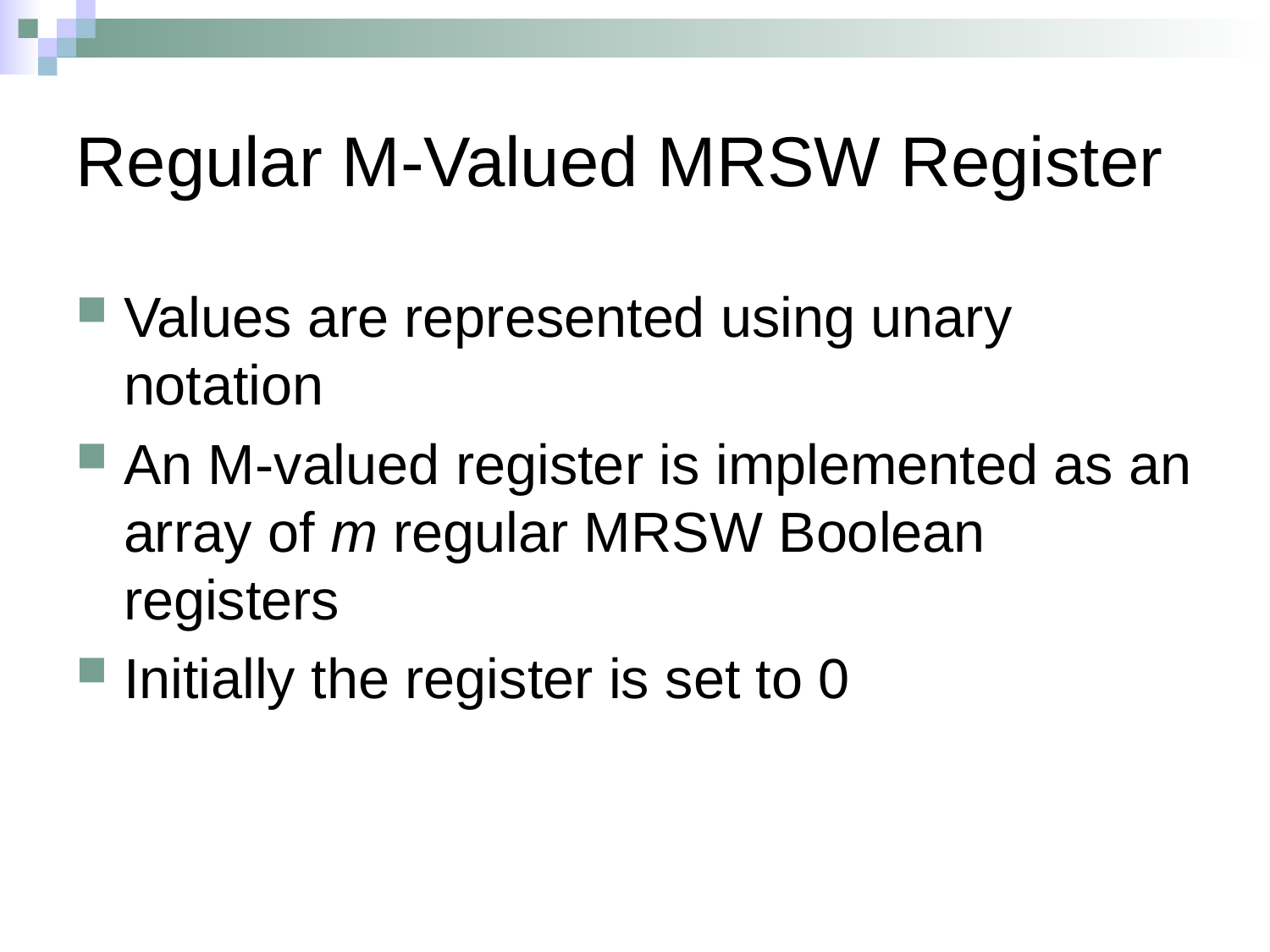

Regular M-Valued MRSW Register
Values are represented using unary notation
An M-valued register is implemented as an array of m regular MRSW Boolean registers
Initially the register is set to 0